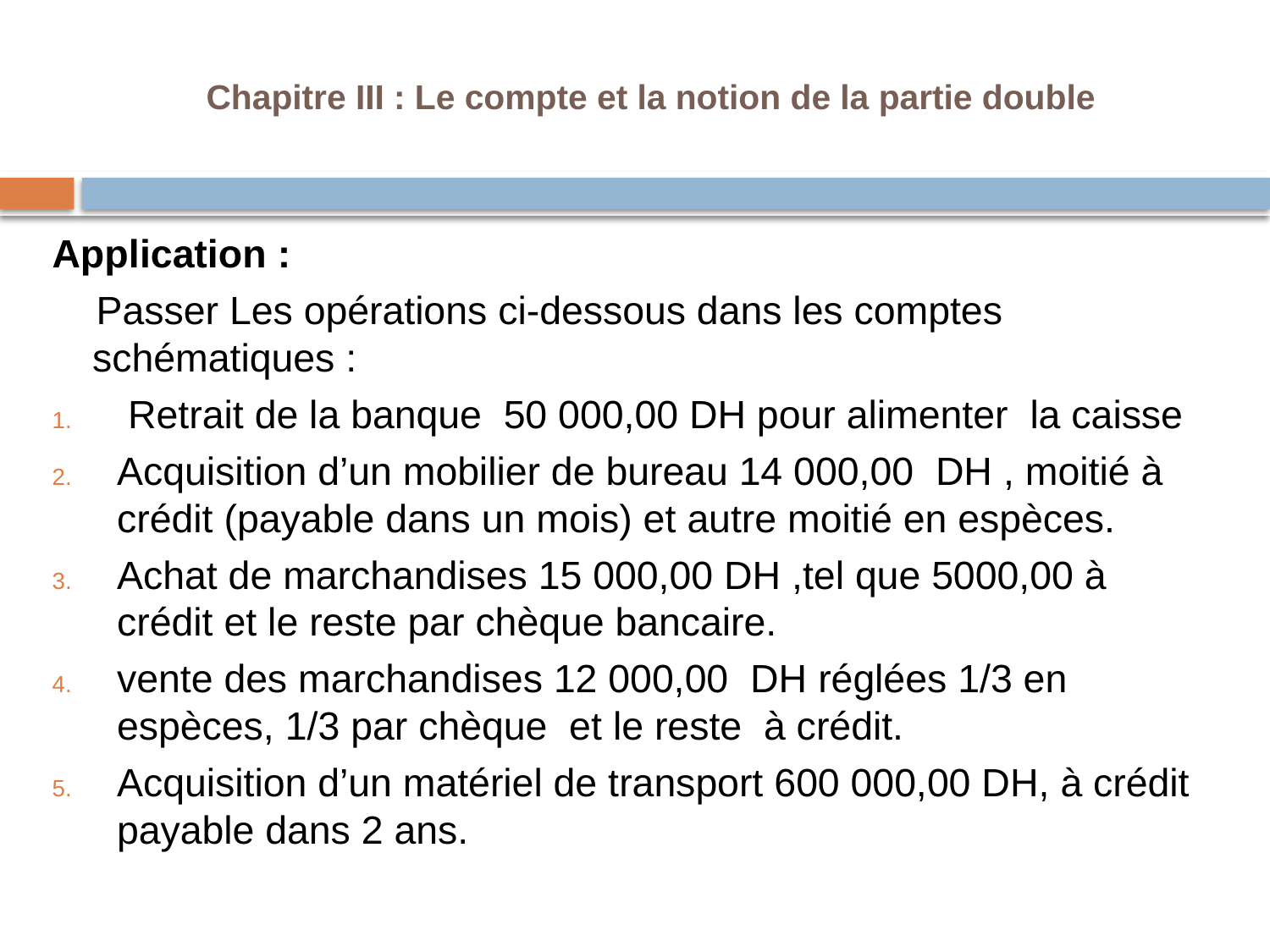

# Chapitre III : Le compte et la notion de la partie double
Application :
    Passer Les opérations ci-dessous dans les comptes schématiques :
 Retrait de la banque  50 000,00 DH pour alimenter  la caisse
Acquisition d’un mobilier de bureau 14 000,00  DH , moitié à crédit (payable dans un mois) et autre moitié en espèces.
Achat de marchandises 15 000,00 DH ,tel que 5000,00 à crédit et le reste par chèque bancaire.
vente des marchandises 12 000,00  DH réglées 1/3 en espèces, 1/3 par chèque  et le reste  à crédit.
Acquisition d’un matériel de transport 600 000,00 DH, à crédit payable dans 2 ans.